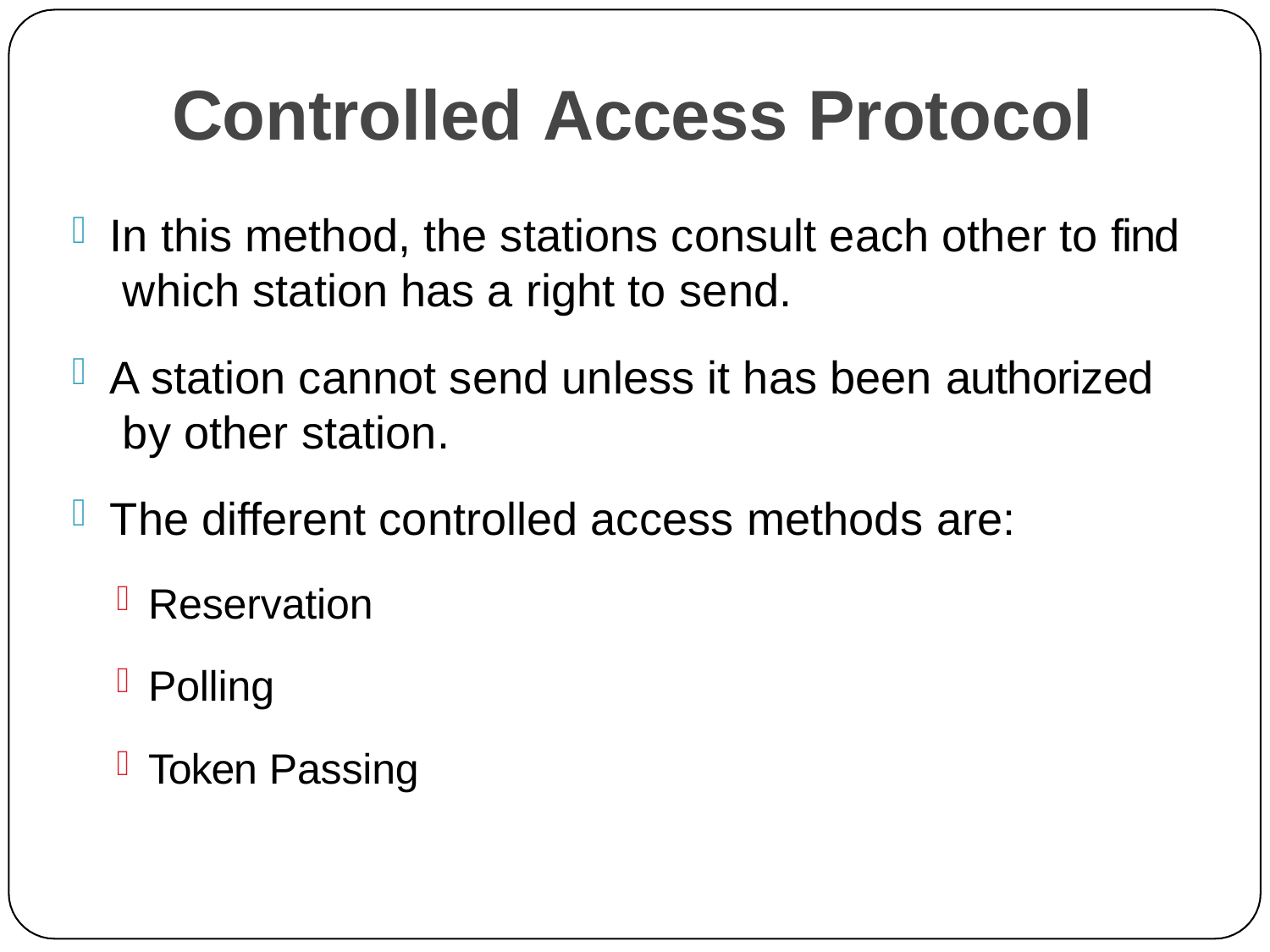

# Controlled Access Protocol
In this method, the stations consult each other to find  which station has a right to send.
A station cannot send unless it has been authorized  by other station.
The different controlled access methods are:
Reservation
Polling
Token Passing
32